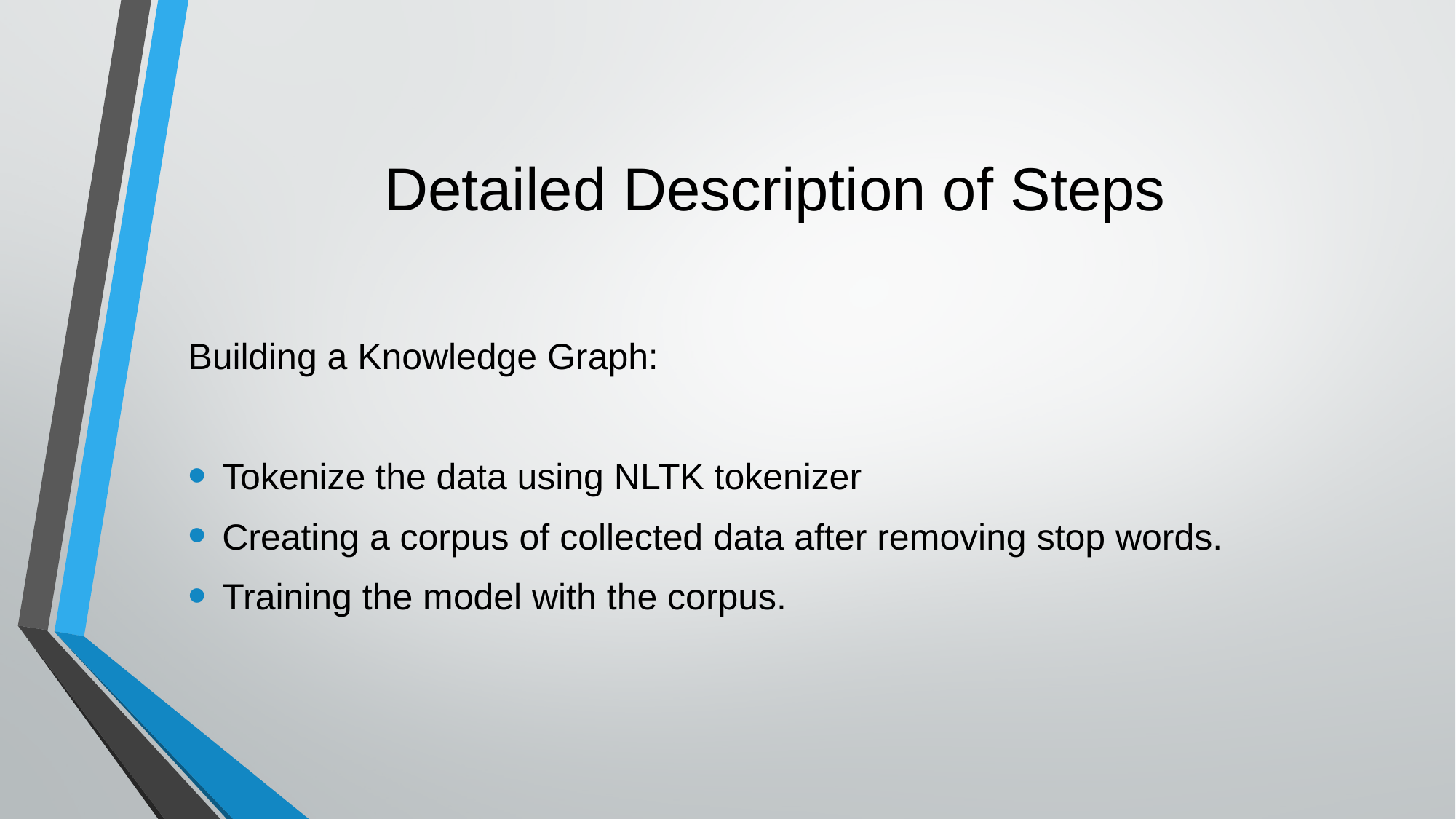

# Detailed Description of Steps
Building a Knowledge Graph:

Tokenize the data using NLTK tokenizer
Creating a corpus of collected data after removing stop words.
Training the model with the corpus.